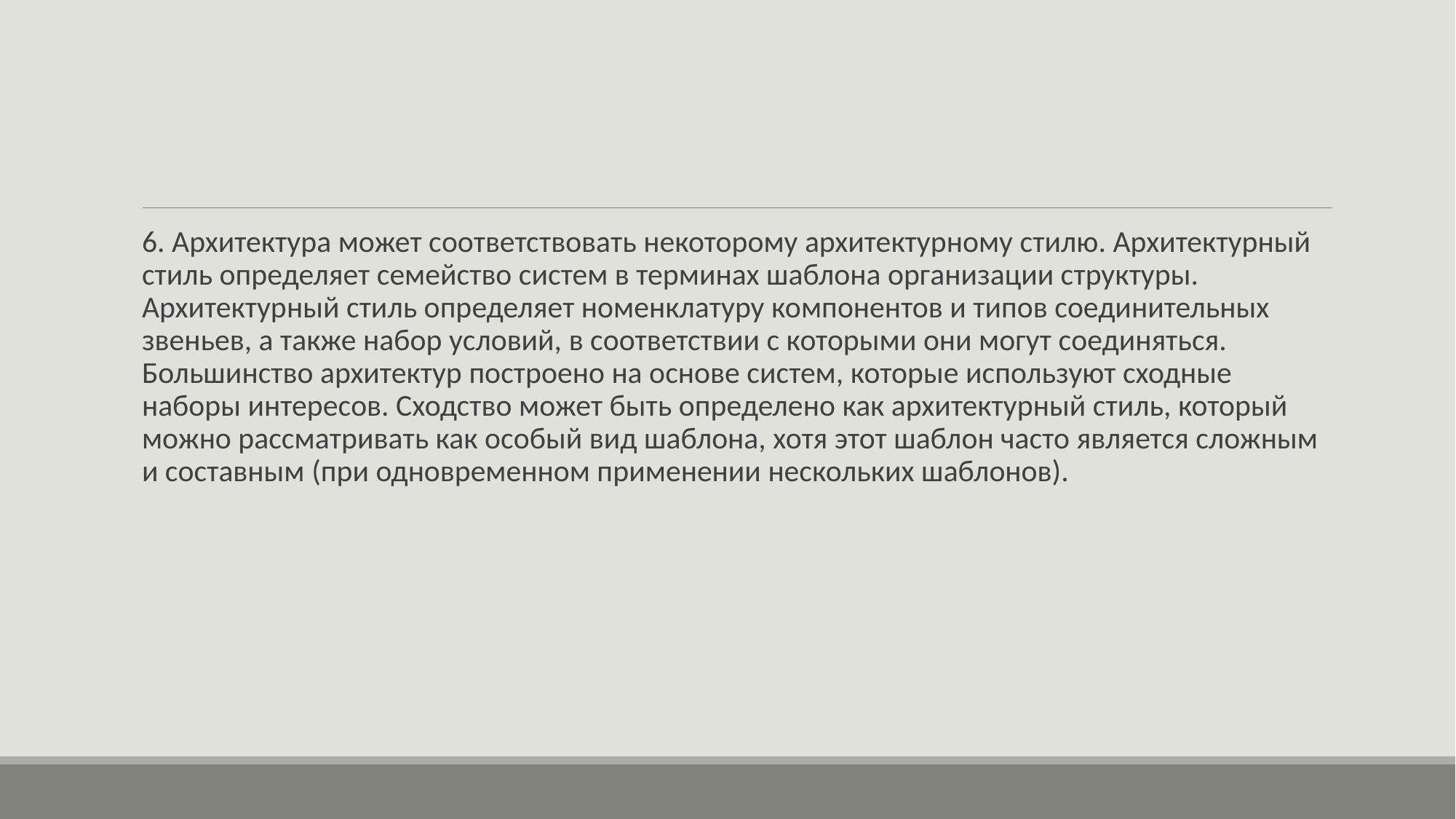

#
6. Архитектура может соответствовать некоторому архитектурному стилю. Архитектурный стиль определяет семейство систем в терминах шаблона организации структуры. Архитектурный стиль определяет номенклатуру компонентов и типов соединительных звеньев, а также набор условий, в соответствии с которыми они могут соединяться.  Большинство архитектур построено на основе систем, которые используют сходные наборы интересов. Сходство может быть определено как архитектурный стиль, который можно рассматривать как особый вид шаблона, хотя этот шаблон часто является сложным и составным (при одновременном применении нескольких шаблонов).